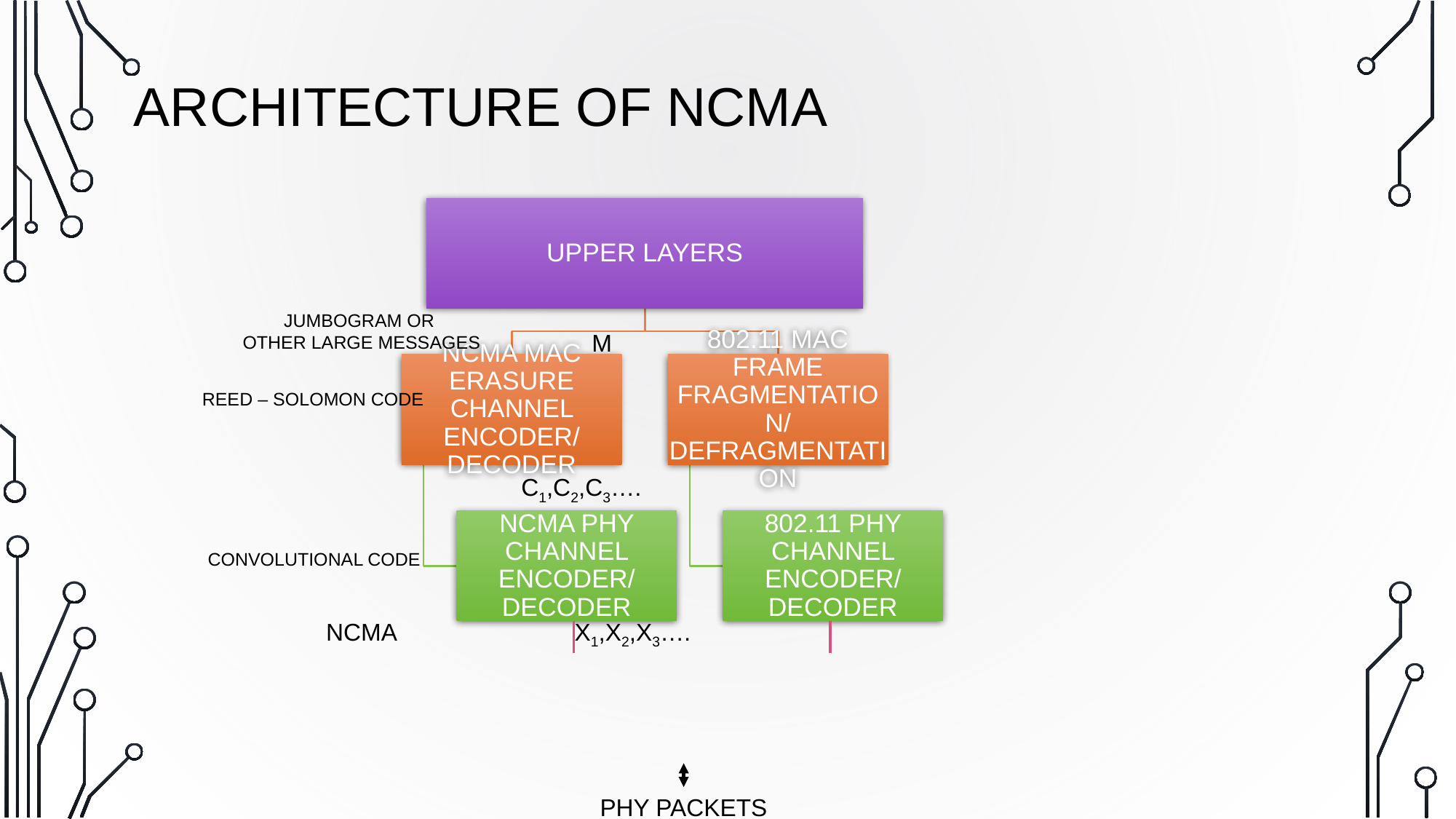

# ARCHITECTURE OF NCMA
UPPER LAYERS
NCMA MAC ERASURE CHANNEL ENCODER/ DECODER
NCMA PHY CHANNEL ENCODER/ DECODER
802.11 MAC FRAME FRAGMENTATION/ DEFRAGMENTATION
802.11 PHY CHANNEL ENCODER/ DECODER
JUMBOGRAM OR
OTHER LARGE MESSAGES
M
REED – SOLOMON CODE
C1,C2,C3….
CONVOLUTIONAL CODE
NCMA
X1,X2,X3….

PREAMBLE PROCESSING
PHY PACKETS